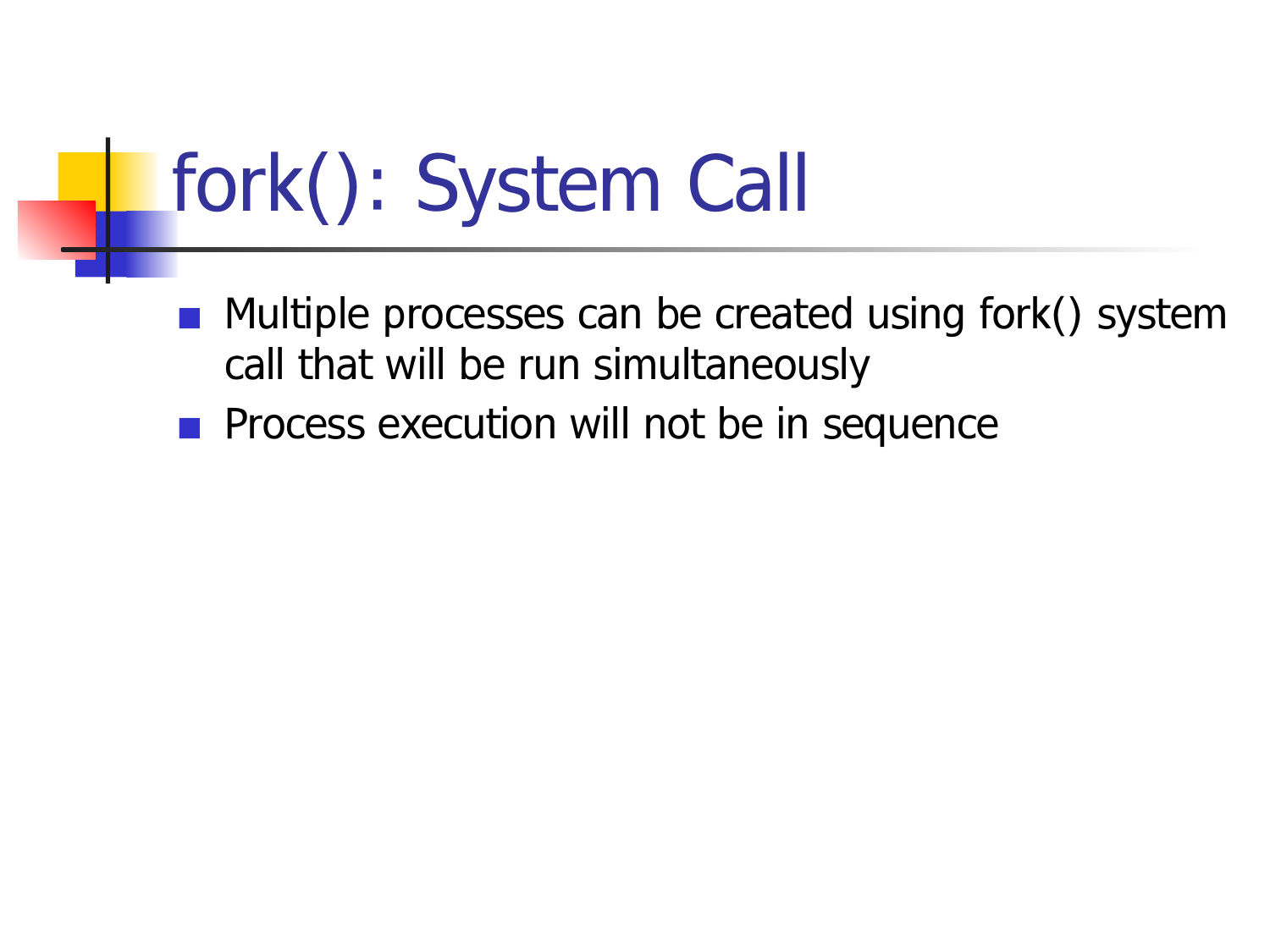

# fork(): System Call
Multiple processes can be created using fork() system call that will be run simultaneously
Process execution will not be in sequence